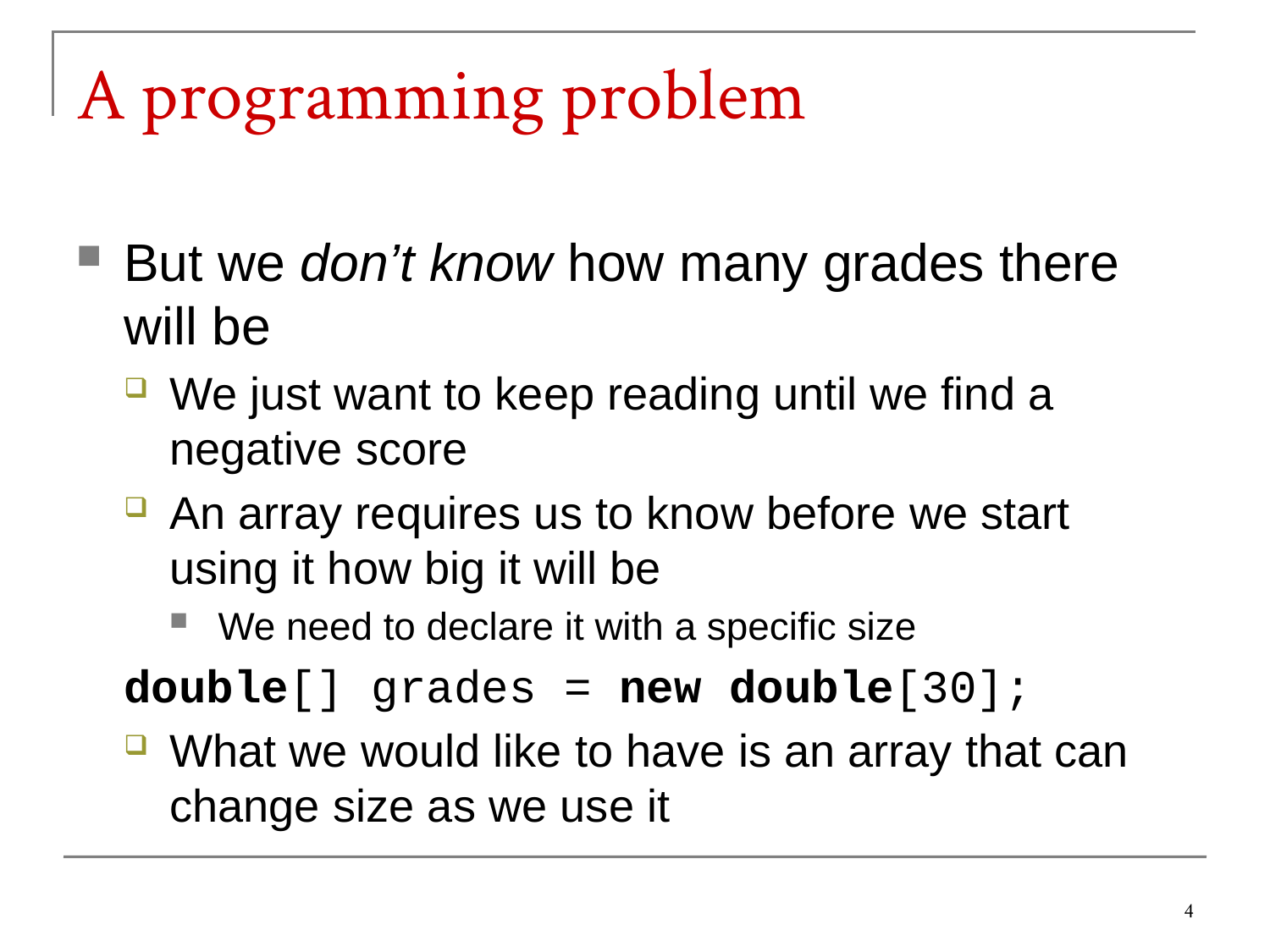

# A programming problem
But we don’t know how many grades there will be
We just want to keep reading until we find a negative score
An array requires us to know before we start using it how big it will be
We need to declare it with a specific size
double[] grades = new double[30];
What we would like to have is an array that can change size as we use it
4